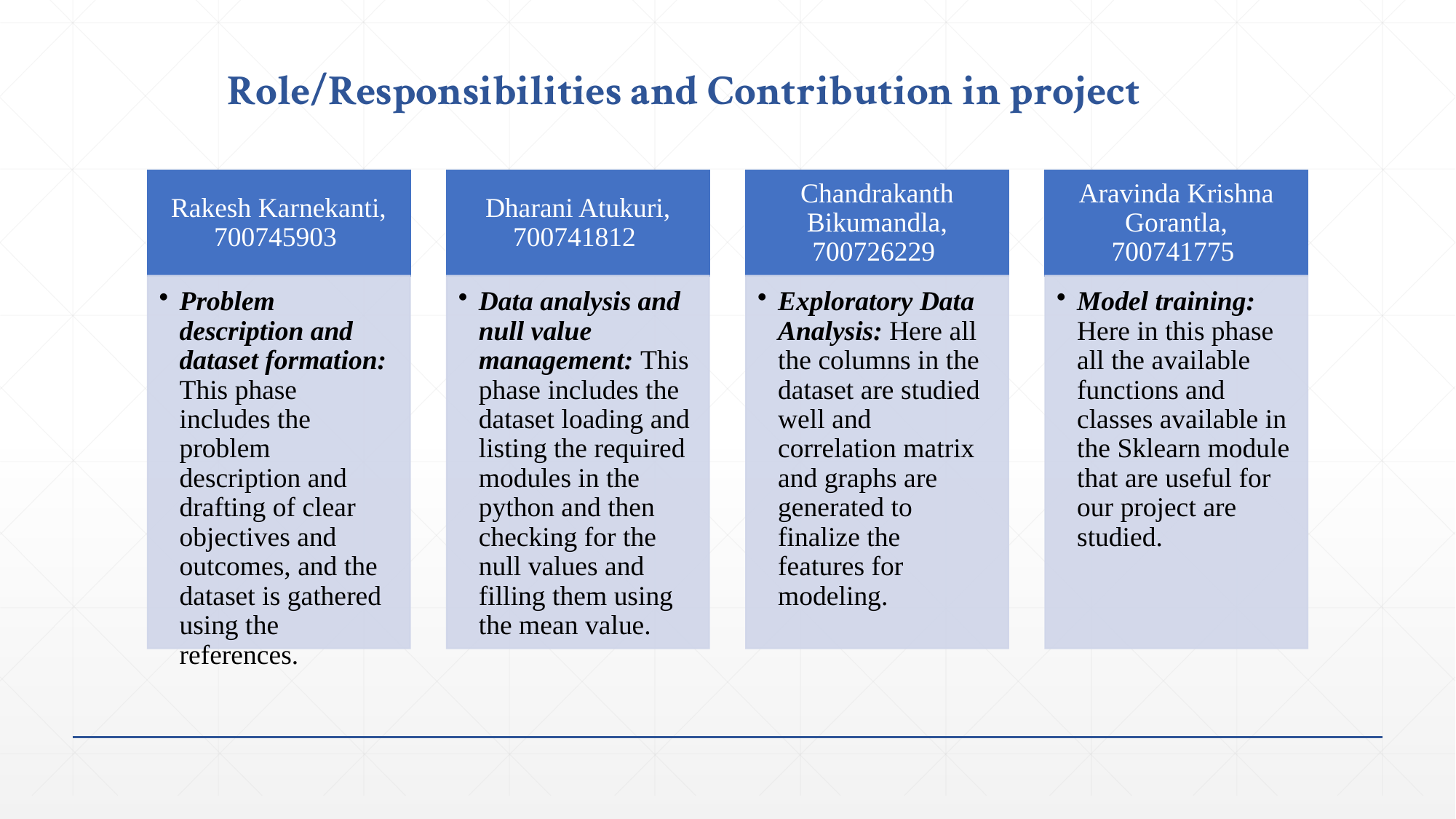

Role/Responsibilities and Contribution in project
Rakesh Karnekanti, 700745903
Problem description and dataset formation: This phase includes the problem description and drafting of clear objectives and outcomes, and the dataset is gathered using the references.
Dharani Atukuri, 700741812
Data analysis and null value management: This phase includes the dataset loading and listing the required modules in the python and then checking for the null values and filling them using the mean value.
Chandrakanth Bikumandla, 700726229
Exploratory Data Analysis: Here all the columns in the dataset are studied well and correlation matrix and graphs are generated to finalize the features for modeling.
Aravinda Krishna Gorantla, 700741775
Model training: Here in this phase all the available functions and classes available in the Sklearn module that are useful for our project are studied.